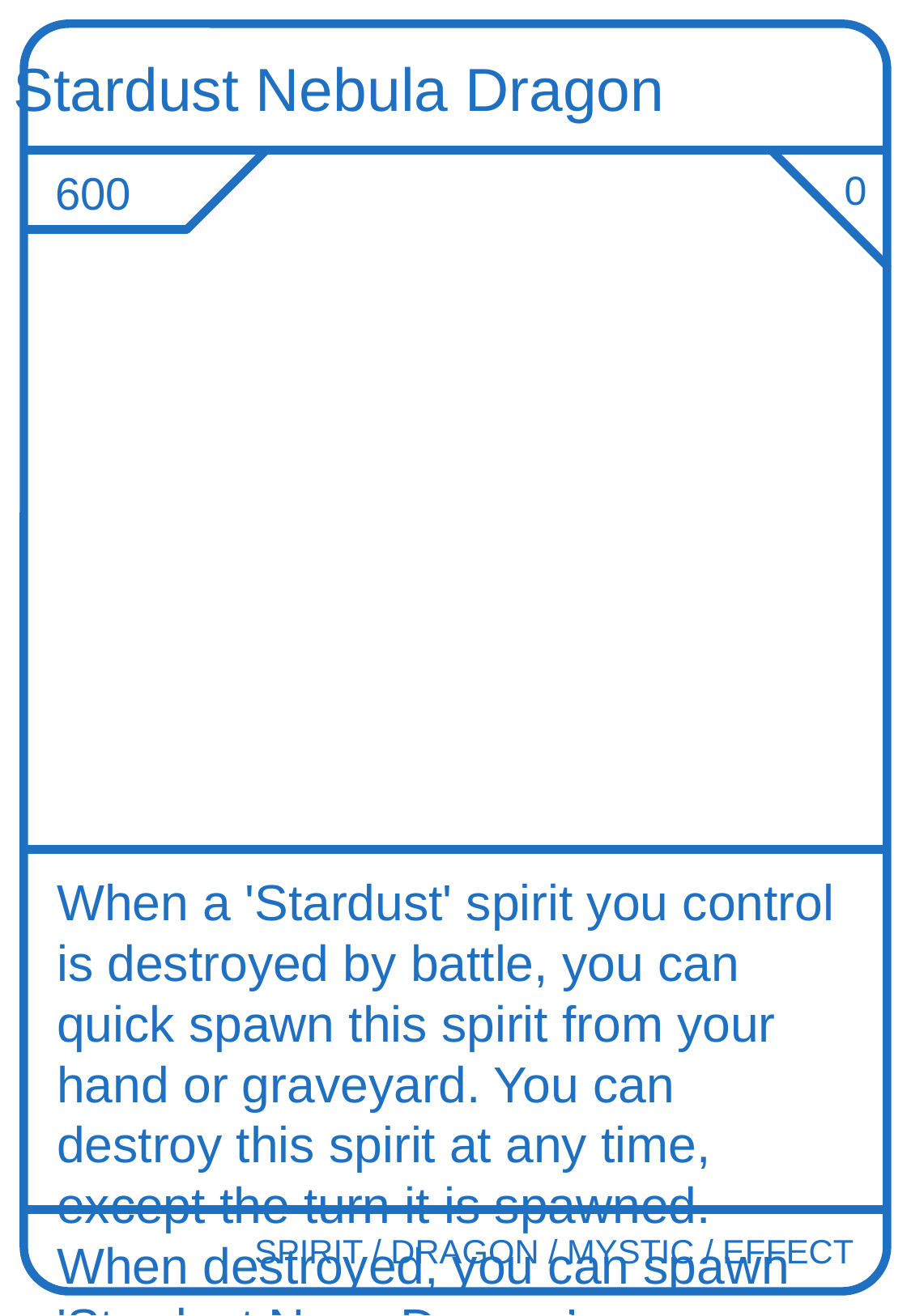

Stardust Nebula Dragon
600
0
When a 'Stardust' spirit you control is destroyed by battle, you can quick spawn this spirit from your hand or graveyard. You can destroy this spirit at any time, except the turn it is spawned. When destroyed, you can spawn 'Stardust Nova Dragon’.
SPIRIT / DRAGON / MYSTIC / EFFECT